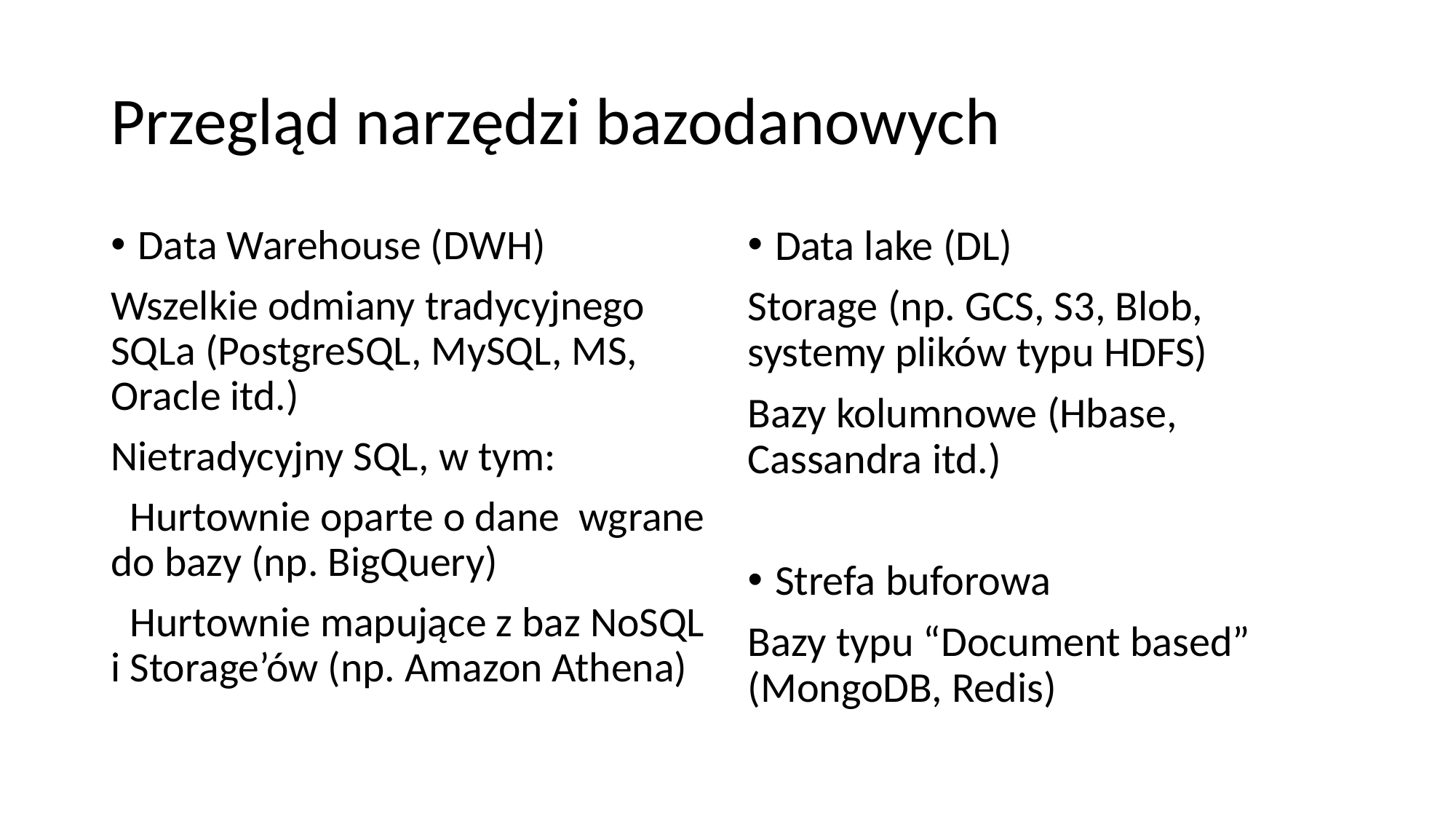

# Przegląd narzędzi bazodanowych
Data Warehouse (DWH)
Wszelkie odmiany tradycyjnego SQLa (PostgreSQL, MySQL, MS, Oracle itd.)
Nietradycyjny SQL, w tym:
  Hurtownie oparte o dane  wgrane do bazy (np. BigQuery)
  Hurtownie mapujące z baz NoSQL i Storage’ów (np. Amazon Athena)

Data lake (DL)
Storage (np. GCS, S3, Blob, systemy plików typu HDFS)
Bazy kolumnowe (Hbase, Cassandra itd.)

Strefa buforowa
Bazy typu “Document based” (MongoDB, Redis)